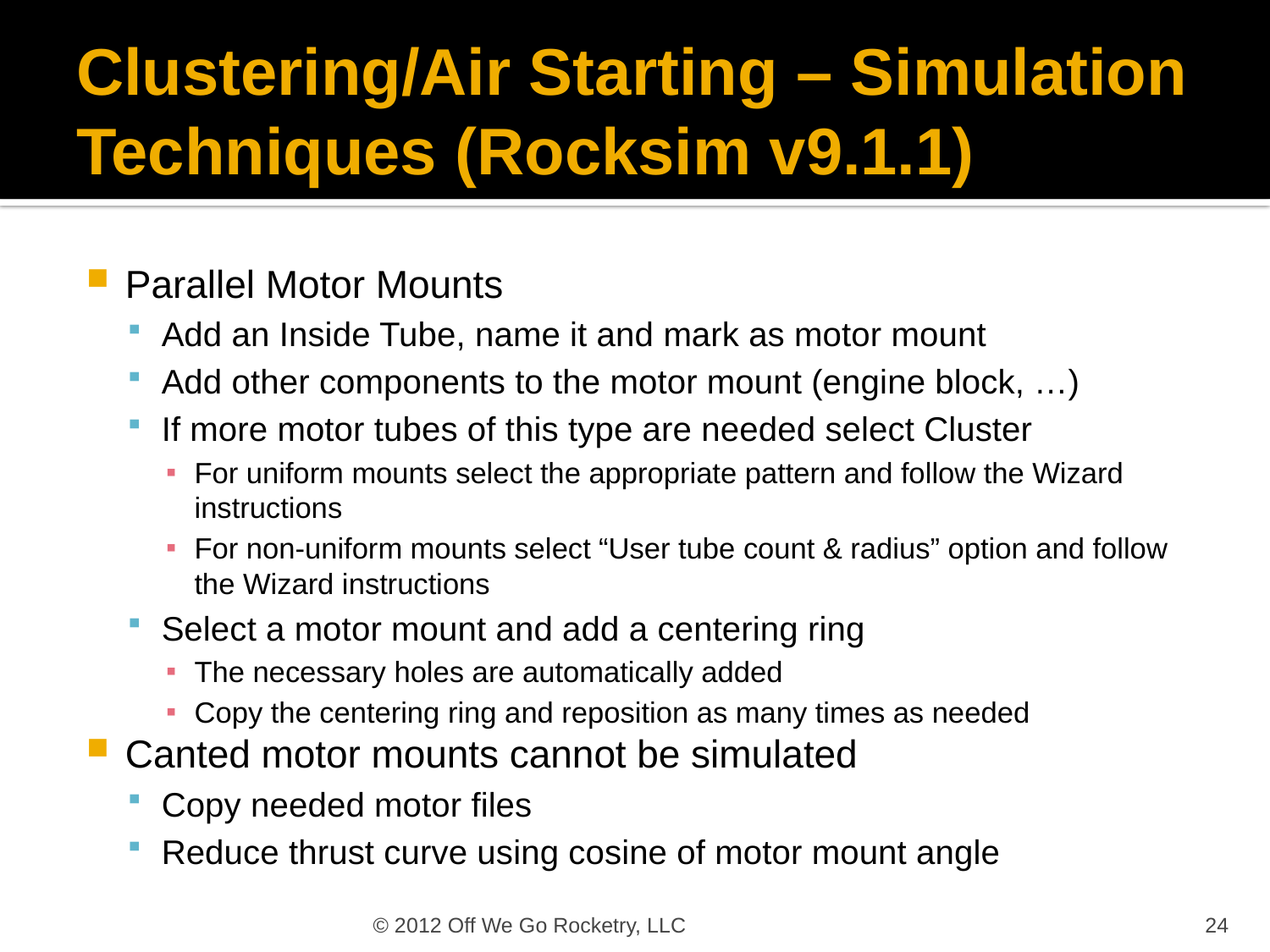

# Clustering/Air Starting – Simulation Techniques (Rocksim v9.1.1)
Parallel Motor Mounts
Add an Inside Tube, name it and mark as motor mount
Add other components to the motor mount (engine block, …)
If more motor tubes of this type are needed select Cluster
For uniform mounts select the appropriate pattern and follow the Wizard instructions
For non-uniform mounts select “User tube count & radius” option and follow the Wizard instructions
Select a motor mount and add a centering ring
The necessary holes are automatically added
Copy the centering ring and reposition as many times as needed
Canted motor mounts cannot be simulated
Copy needed motor files
Reduce thrust curve using cosine of motor mount angle
© 2012 Off We Go Rocketry, LLC
24